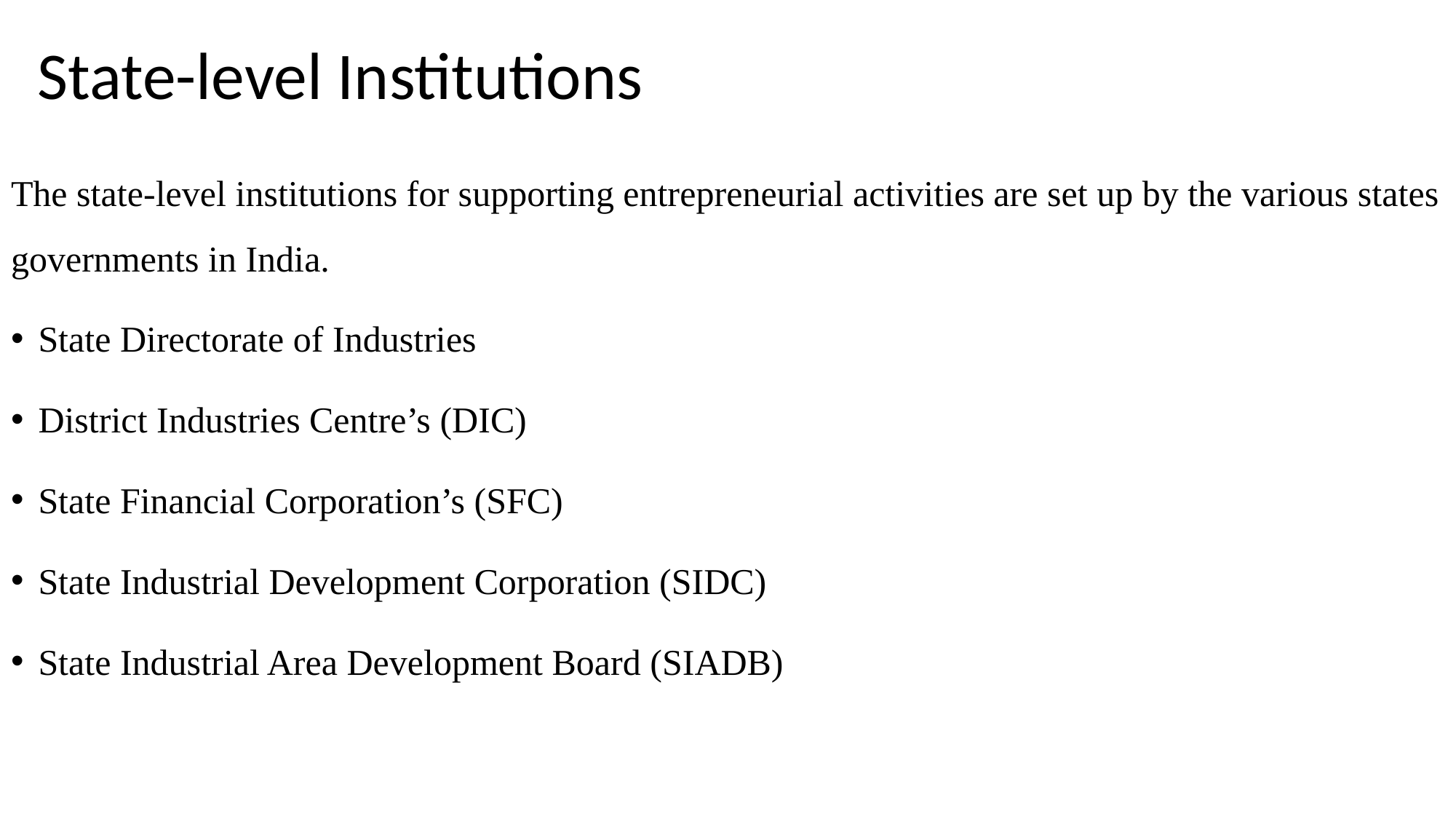

# State-level Institutions
The state-level institutions for supporting entrepreneurial activities are set up by the various states governments in India.
State Directorate of Industries
District Industries Centre’s (DIC)
State Financial Corporation’s (SFC)
State Industrial Development Corporation (SIDC)
State Industrial Area Development Board (SIADB)